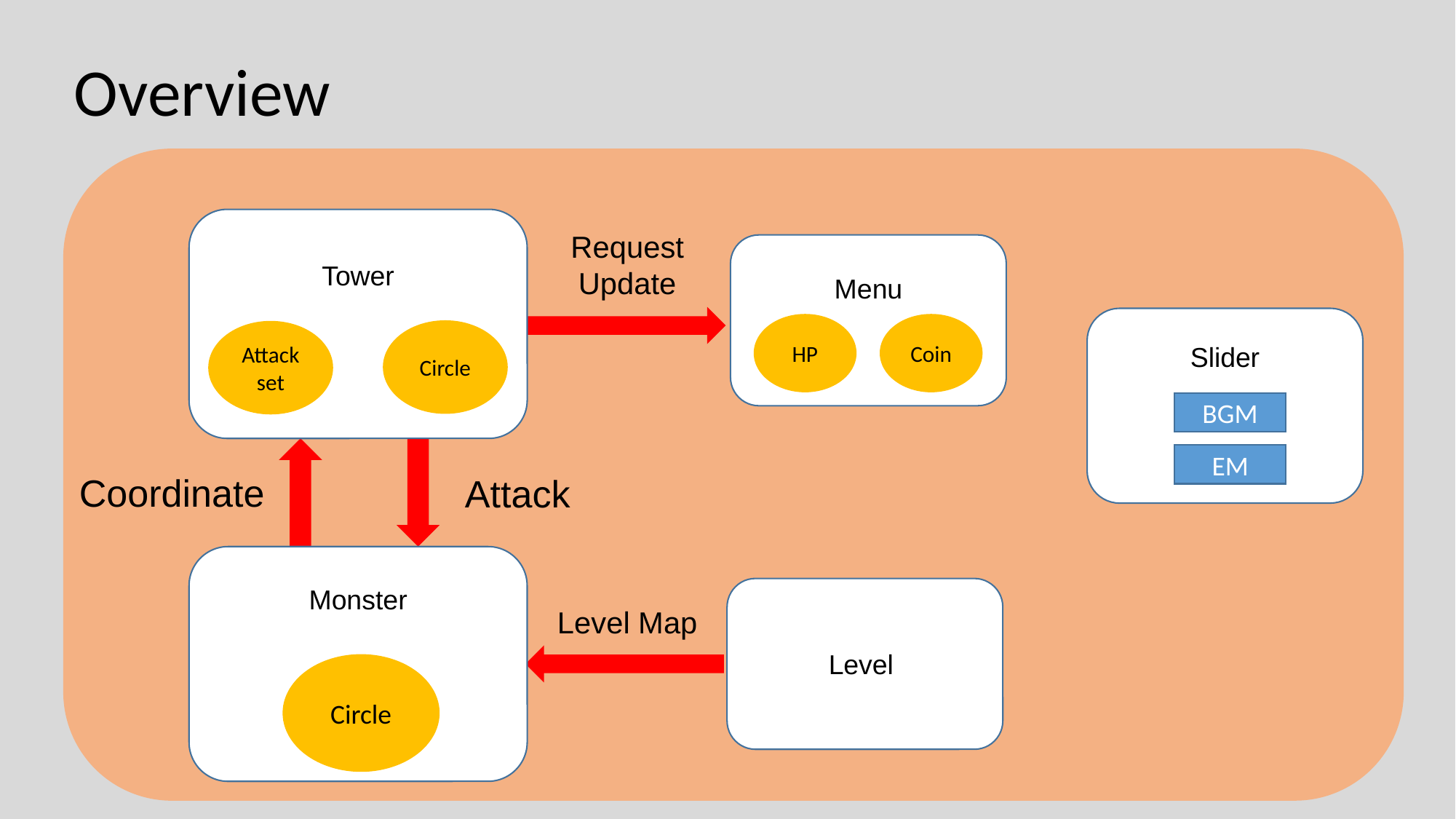

# Overview

Tower

Circle
Attack
set
Request Update
Menu

HP
Coin

Slider

BGM
EM

Coordinate
Attack
Monster

Circle
Level
Level Map